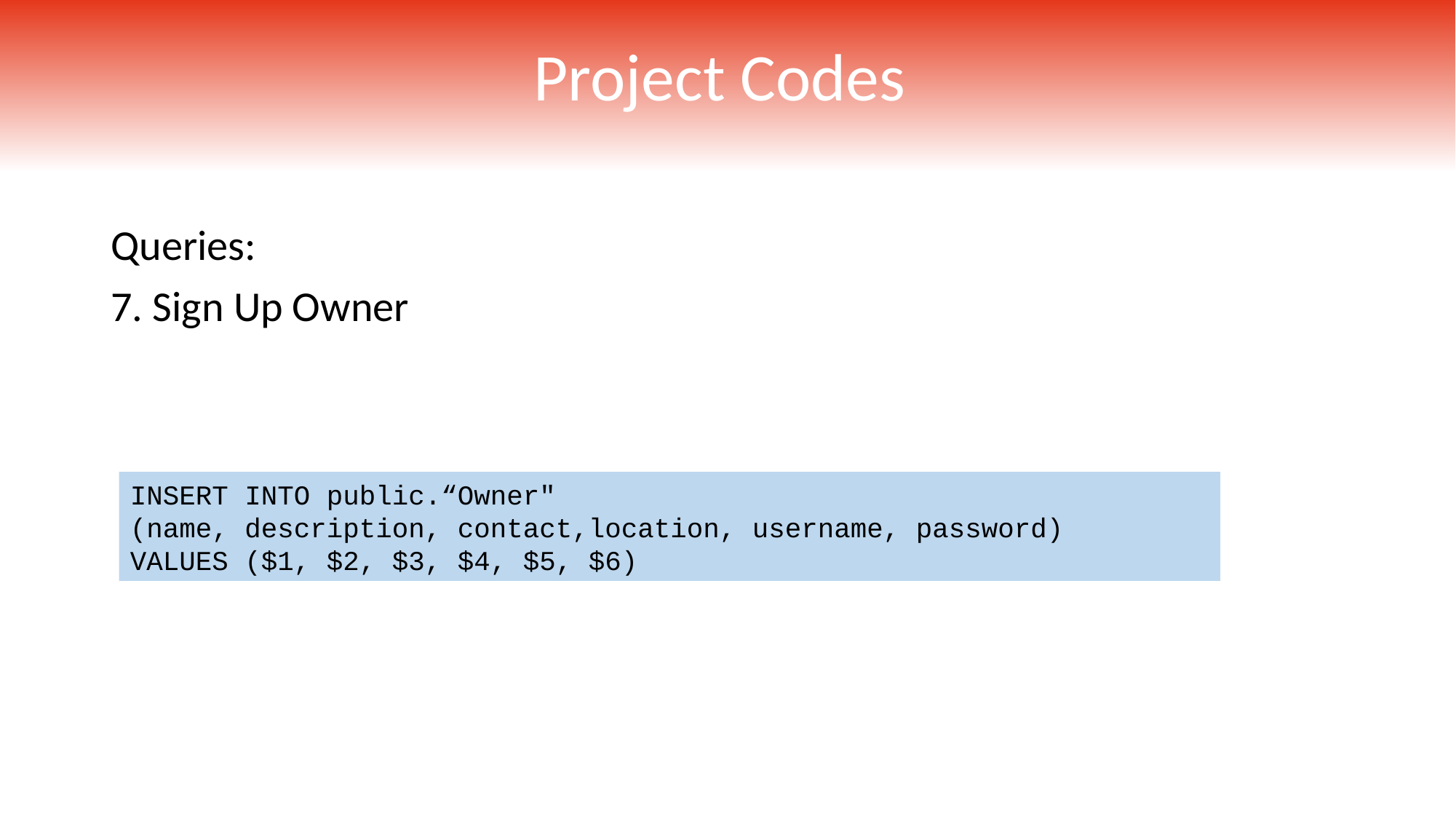

# Project Codes
Queries:
7. Sign Up Owner

INSERT INTO public.“Owner"
(name, description, contact,location, username, password)
VALUES ($1, $2, $3, $4, $5, $6)